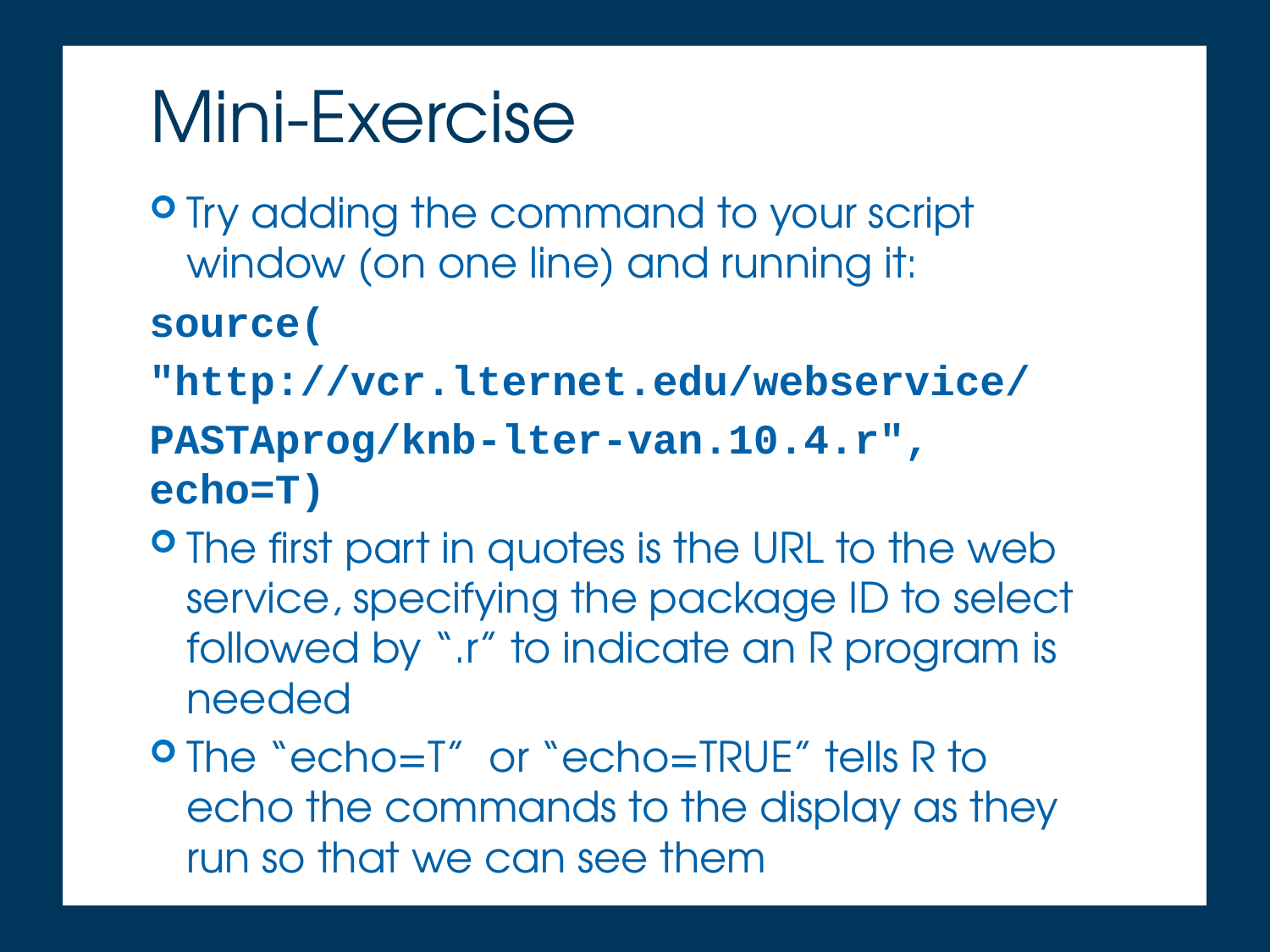

# Mini-Exercise
Try adding the command to your script window (on one line) and running it:
source(
"http://vcr.lternet.edu/webservice/
PASTAprog/knb-lter-van.10.4.r", echo=T)
The first part in quotes is the URL to the web service, specifying the package ID to select followed by “.r” to indicate an R program is needed
The “echo=T”  or “echo=TRUE” tells R to echo the commands to the display as they run so that we can see them